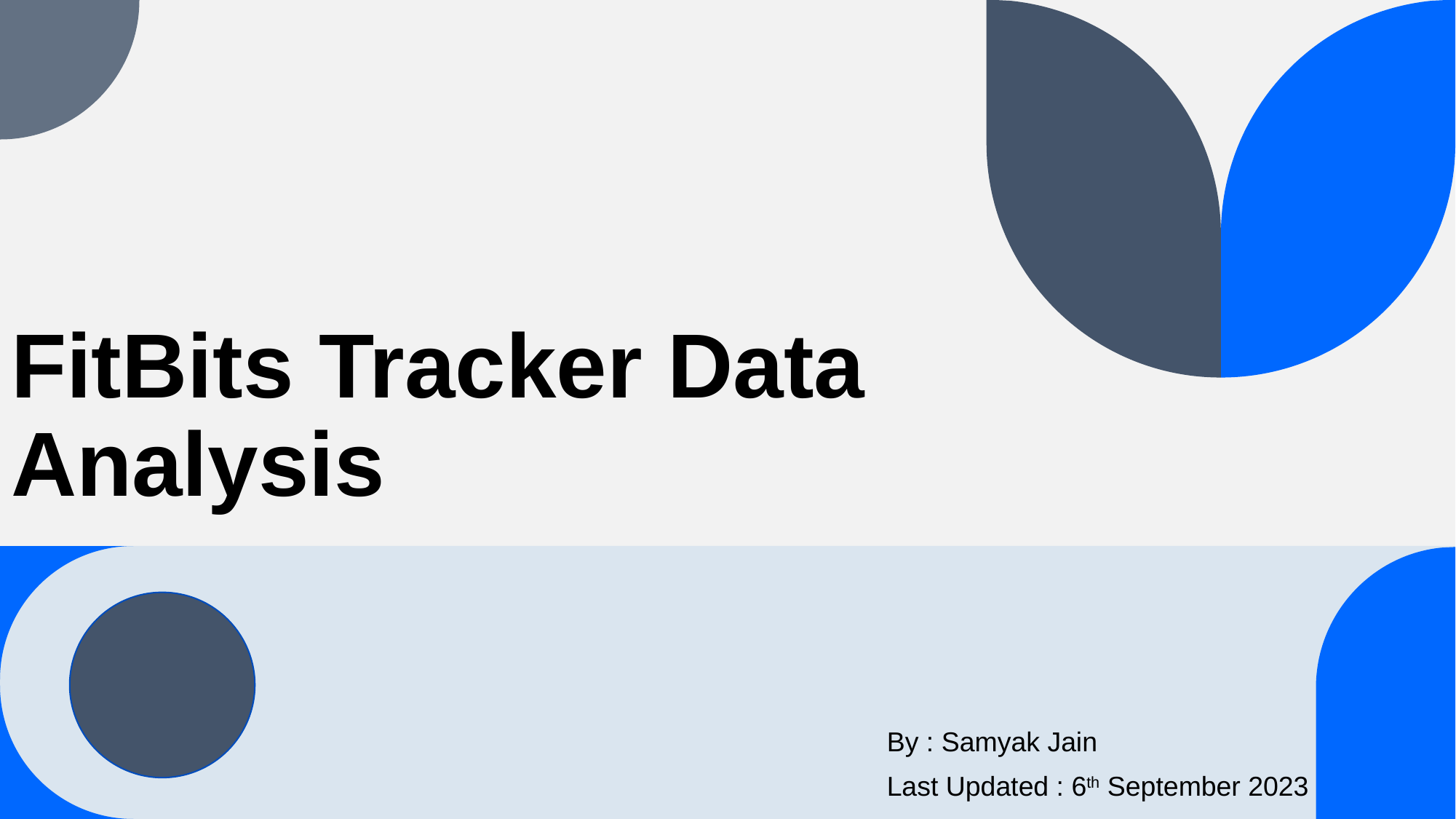

# FitBits Tracker Data Analysis
By : Samyak Jain
Last Updated : 6th September 2023